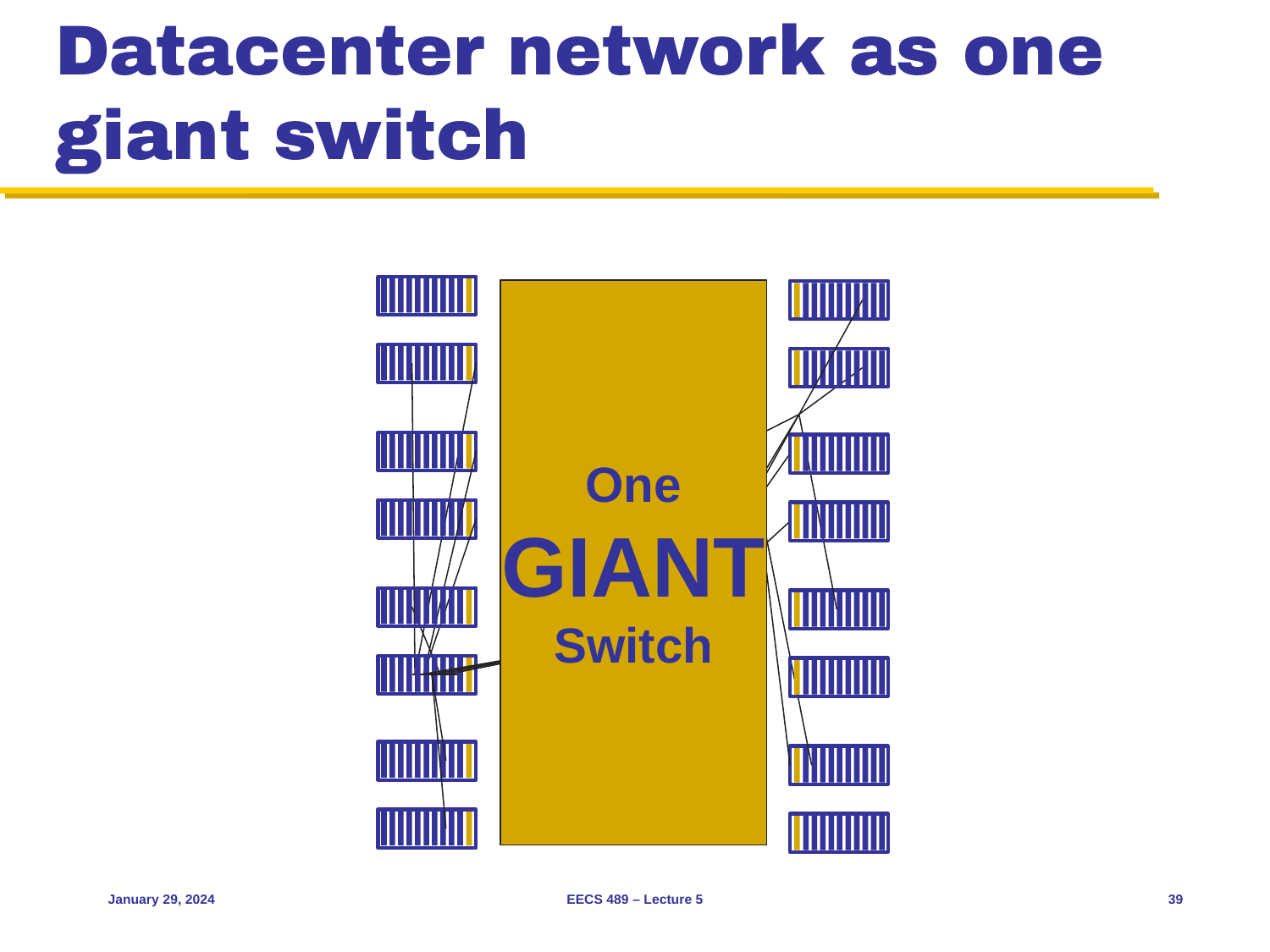

# Datacenter network as one giant switch
One
GIANT
Switch

January 29, 2024
EECS 489 – Lecture 5
39